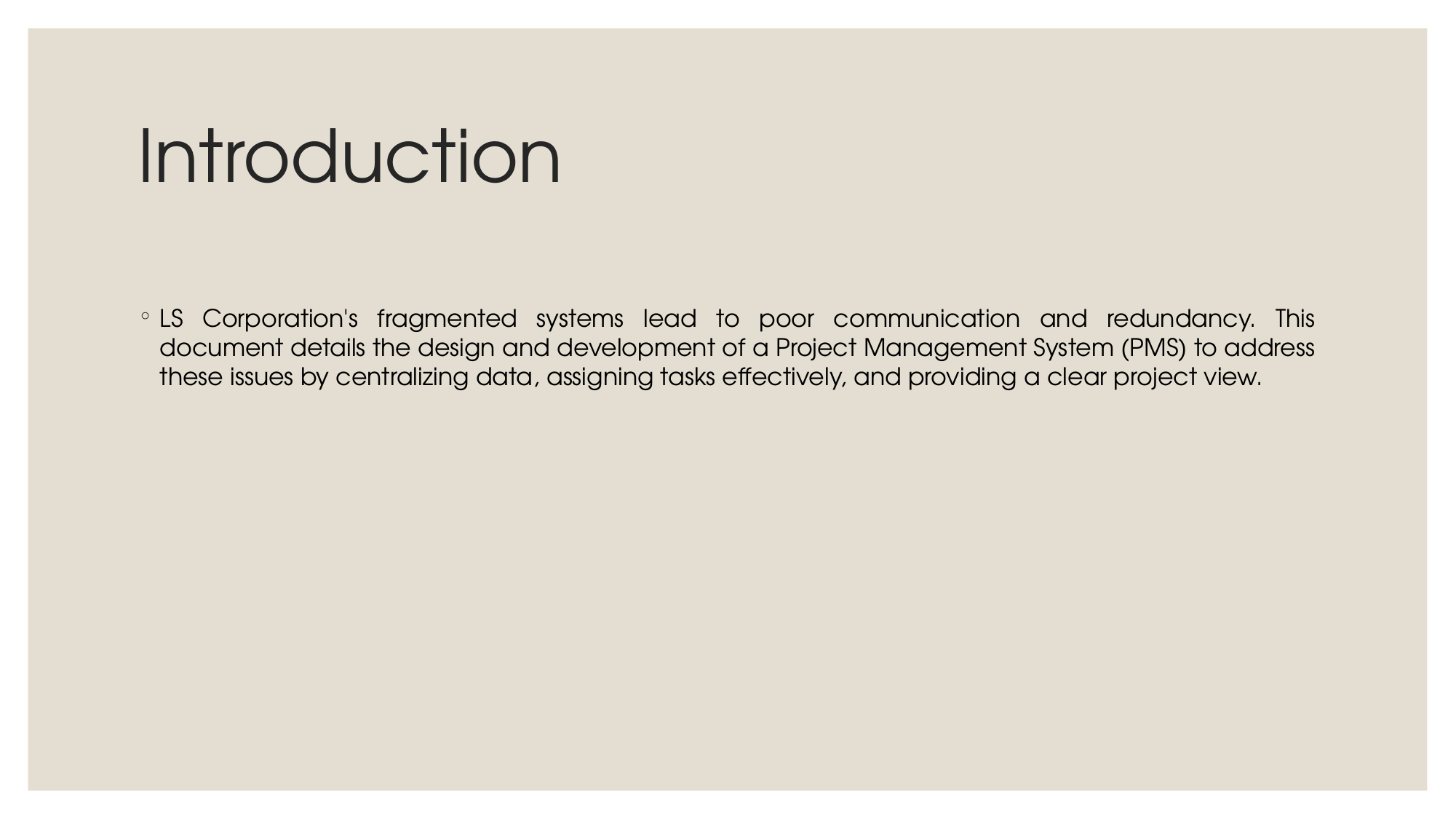

# Introduction

LS Corporation's fragmented systems lead to poor communication and redundancy. This document details the design and development of a Project Management System (PMS) to address these issues by centralizing data, assigning tasks effectively, and providing a clear project view.